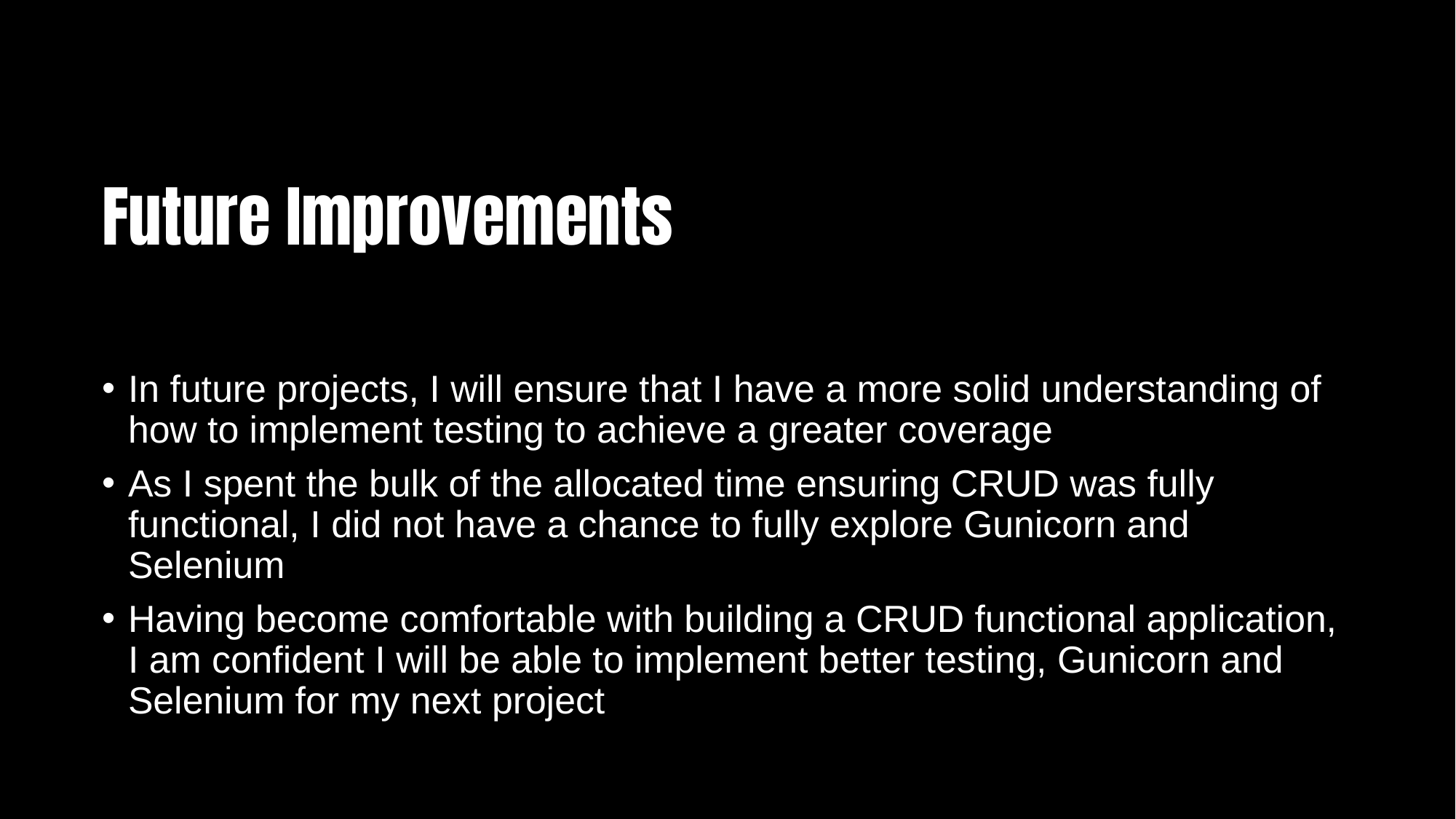

# Future Improvements
In future projects, I will ensure that I have a more solid understanding of how to implement testing to achieve a greater coverage
As I spent the bulk of the allocated time ensuring CRUD was fully functional, I did not have a chance to fully explore Gunicorn and Selenium
Having become comfortable with building a CRUD functional application, I am confident I will be able to implement better testing, Gunicorn and Selenium for my next project